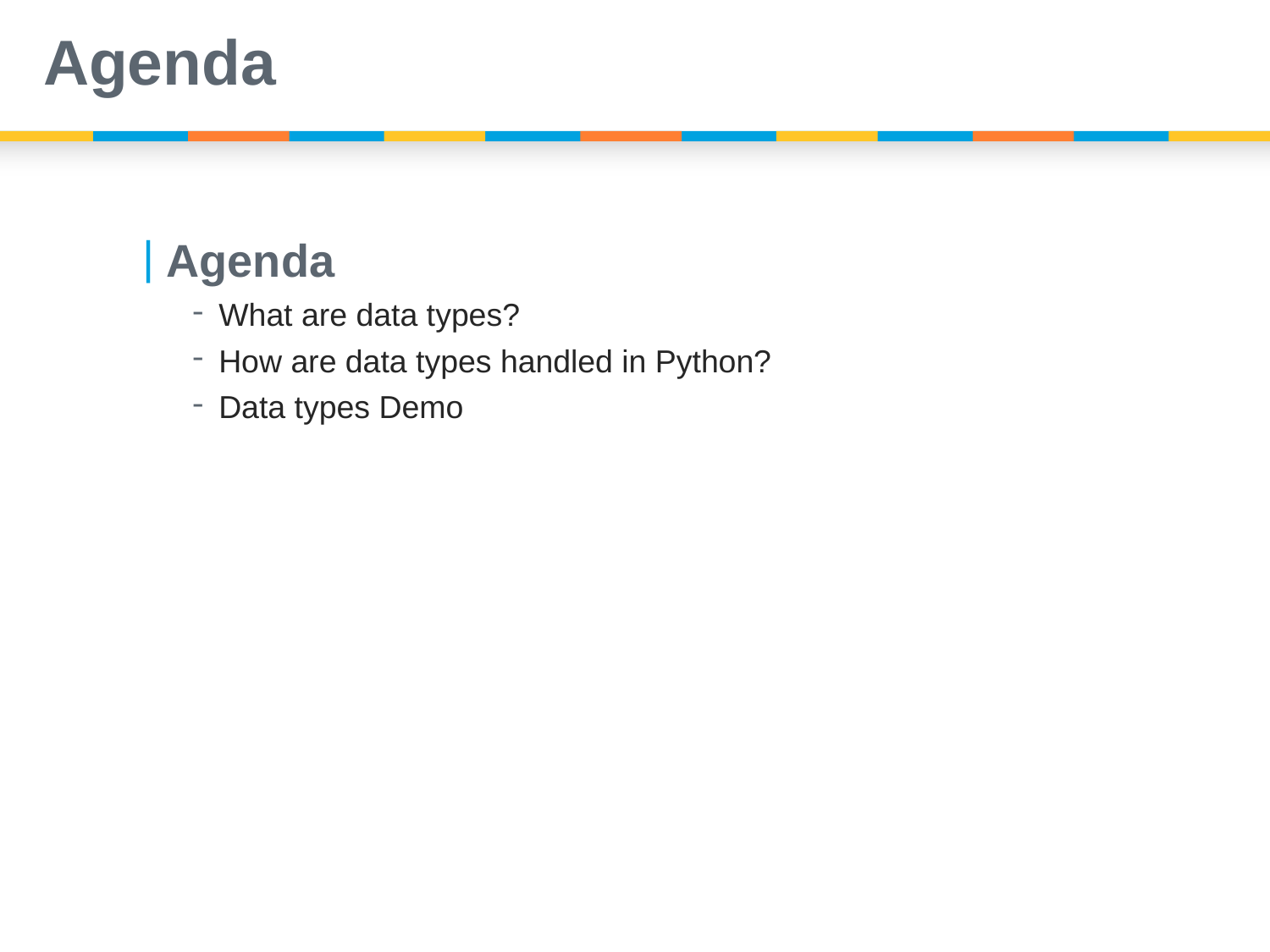

# Agenda
Agenda
What are data types?
How are data types handled in Python?
Data types Demo